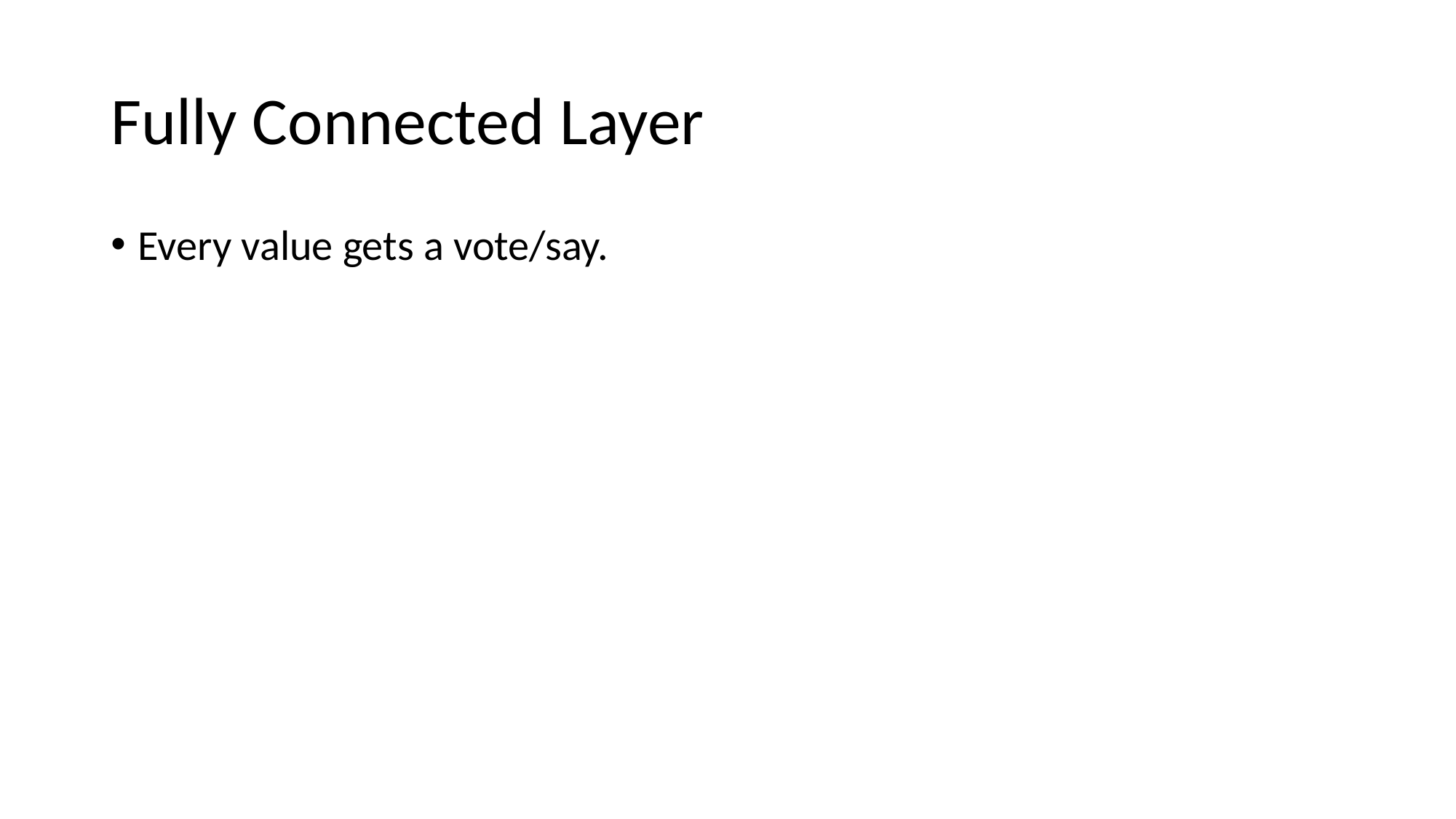

# Fully Connected Layer
Every value gets a vote/say.